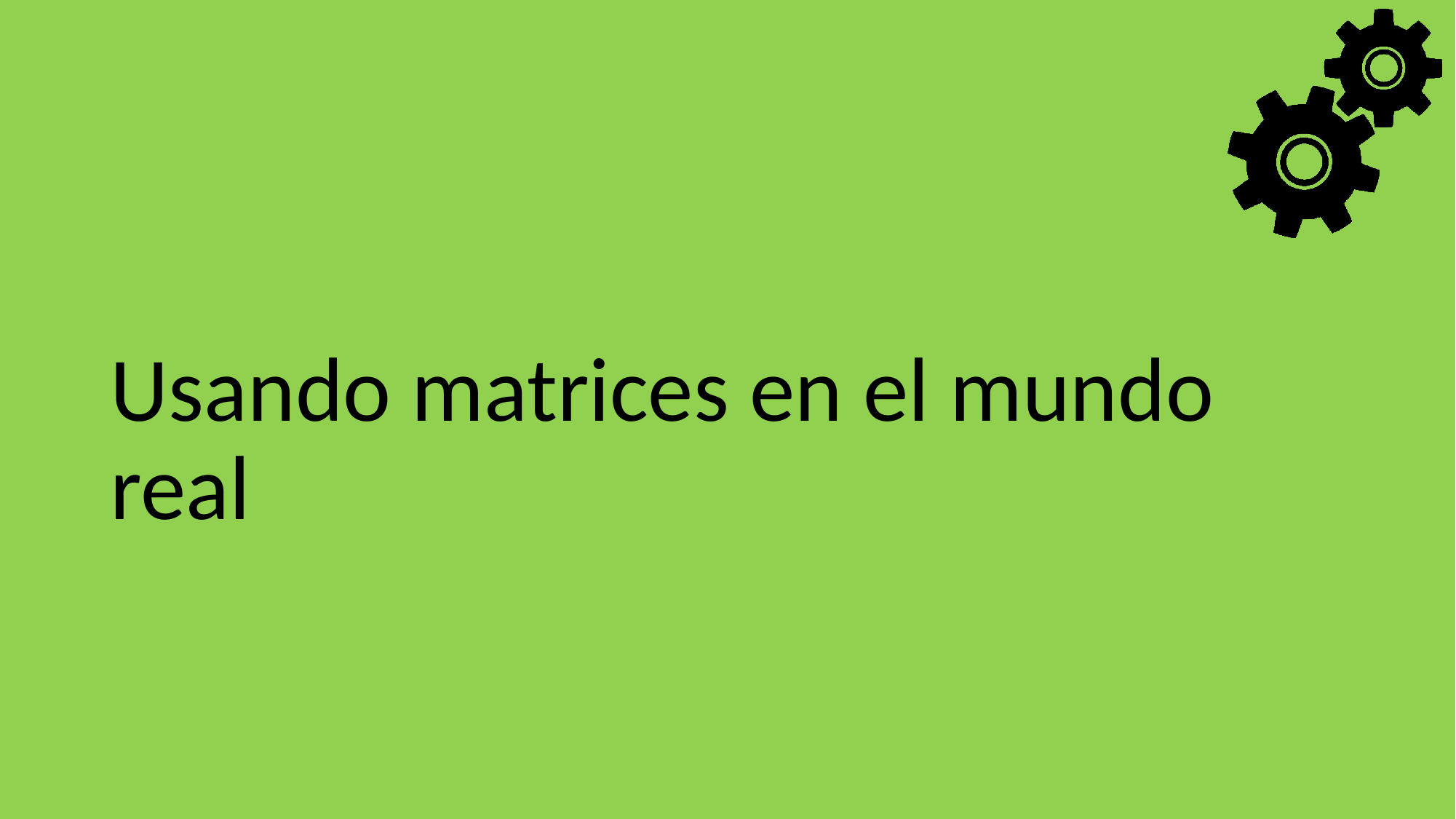

# Usando matrices en el mundo real